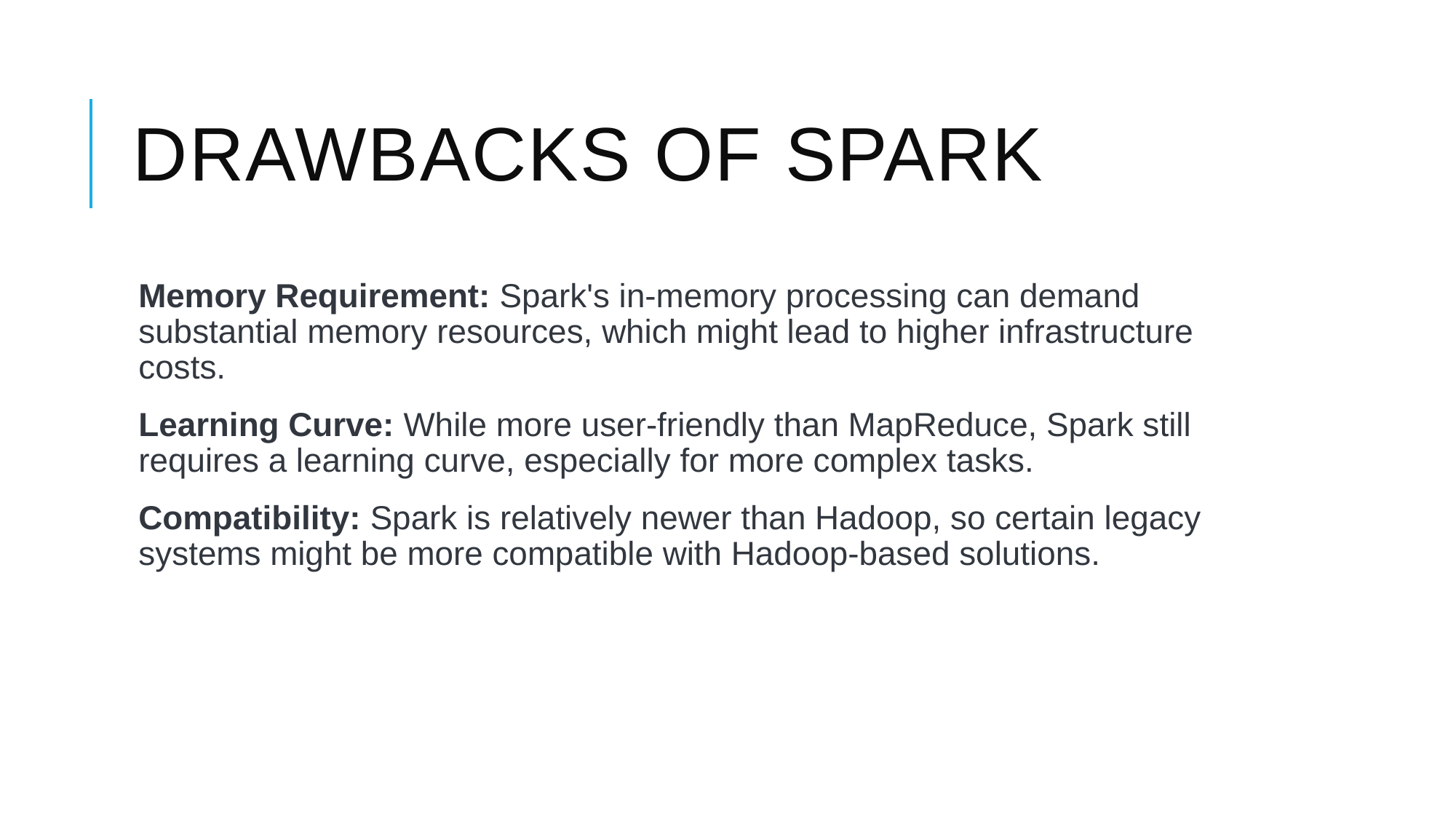

# Drawbacks of spark
Memory Requirement: Spark's in-memory processing can demand substantial memory resources, which might lead to higher infrastructure costs.
Learning Curve: While more user-friendly than MapReduce, Spark still requires a learning curve, especially for more complex tasks.
Compatibility: Spark is relatively newer than Hadoop, so certain legacy systems might be more compatible with Hadoop-based solutions.